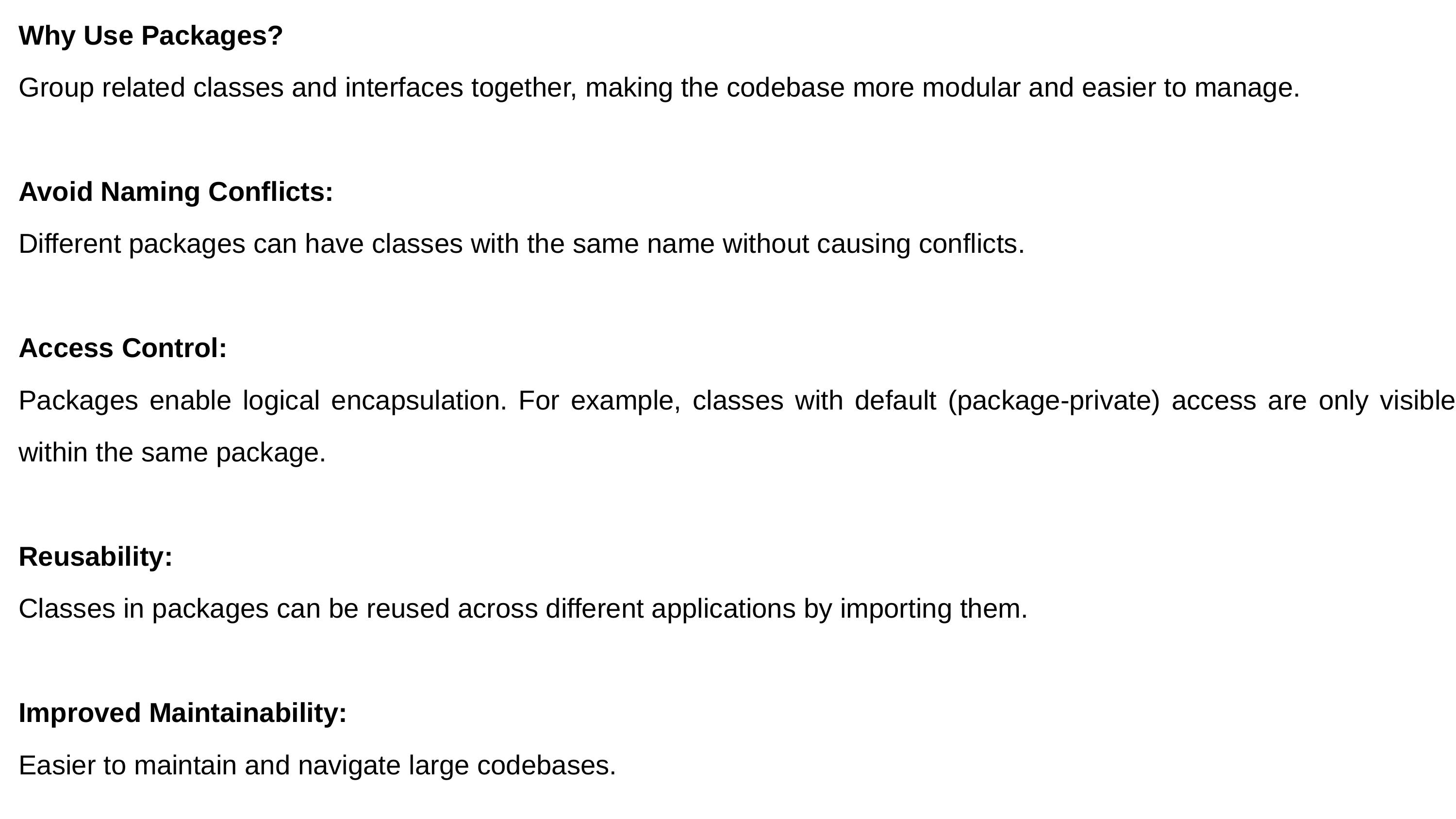

Why Use Packages?
Group related classes and interfaces together, making the codebase more modular and easier to manage.

Avoid Naming Conflicts:
Different packages can have classes with the same name without causing conflicts.

Access Control:
Packages enable logical encapsulation. For example, classes with default (package-private) access are only visible within the same package.

Reusability:
Classes in packages can be reused across different applications by importing them.

Improved Maintainability:
Easier to maintain and navigate large codebases.